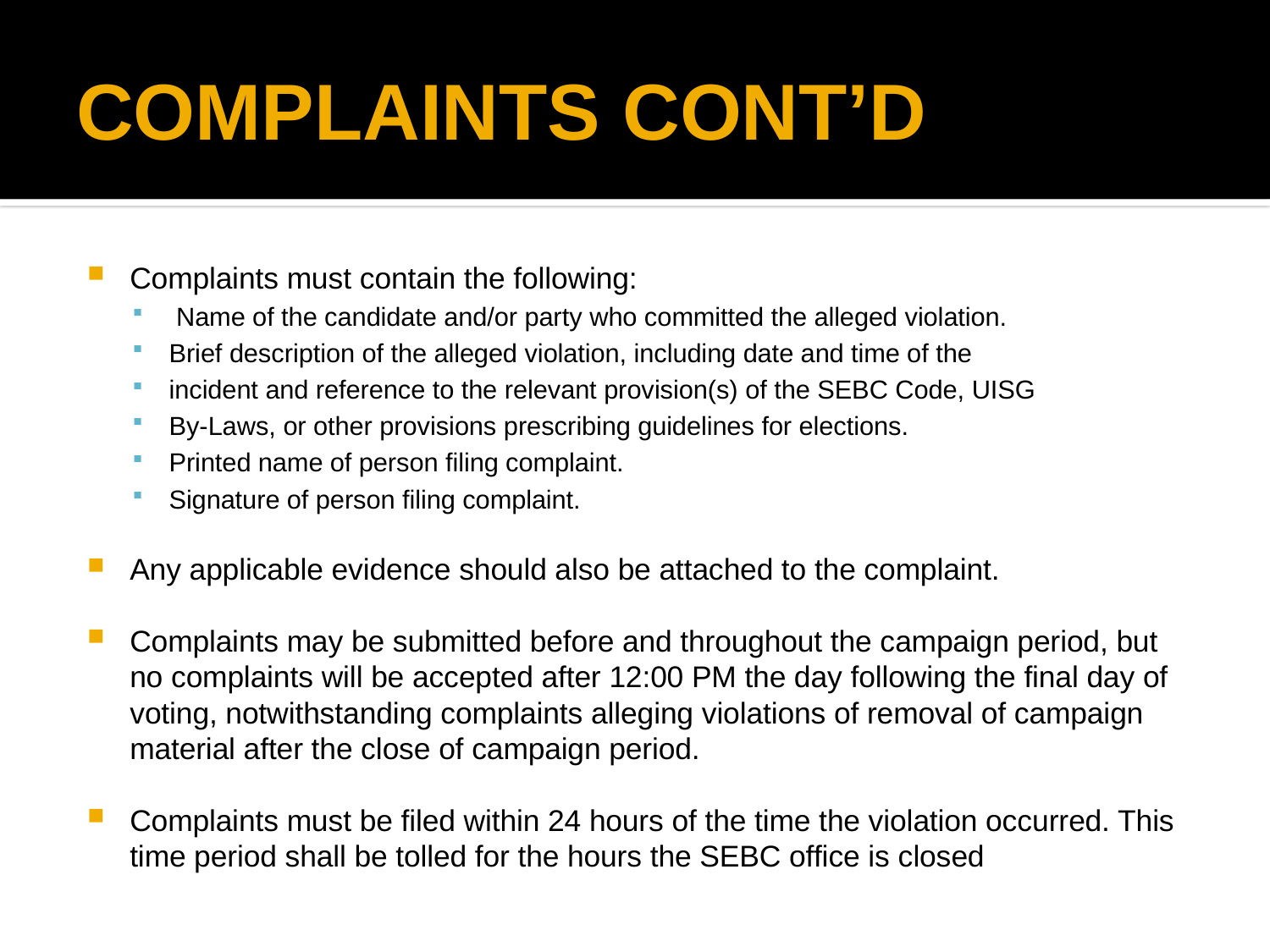

# COMPLAINTS CONT’D
Complaints must contain the following:
 Name of the candidate and/or party who committed the alleged violation.
Brief description of the alleged violation, including date and time of the
incident and reference to the relevant provision(s) of the SEBC Code, UISG
By-Laws, or other provisions prescribing guidelines for elections.
Printed name of person filing complaint.
Signature of person filing complaint.

Any applicable evidence should also be attached to the complaint.

Complaints may be submitted before and throughout the campaign period, but no complaints will be accepted after 12:00 PM the day following the final day of
voting, notwithstanding complaints alleging violations of removal of campaign material after the close of campaign period.

Complaints must be filed within 24 hours of the time the violation occurred. This time period shall be tolled for the hours the SEBC office is closed